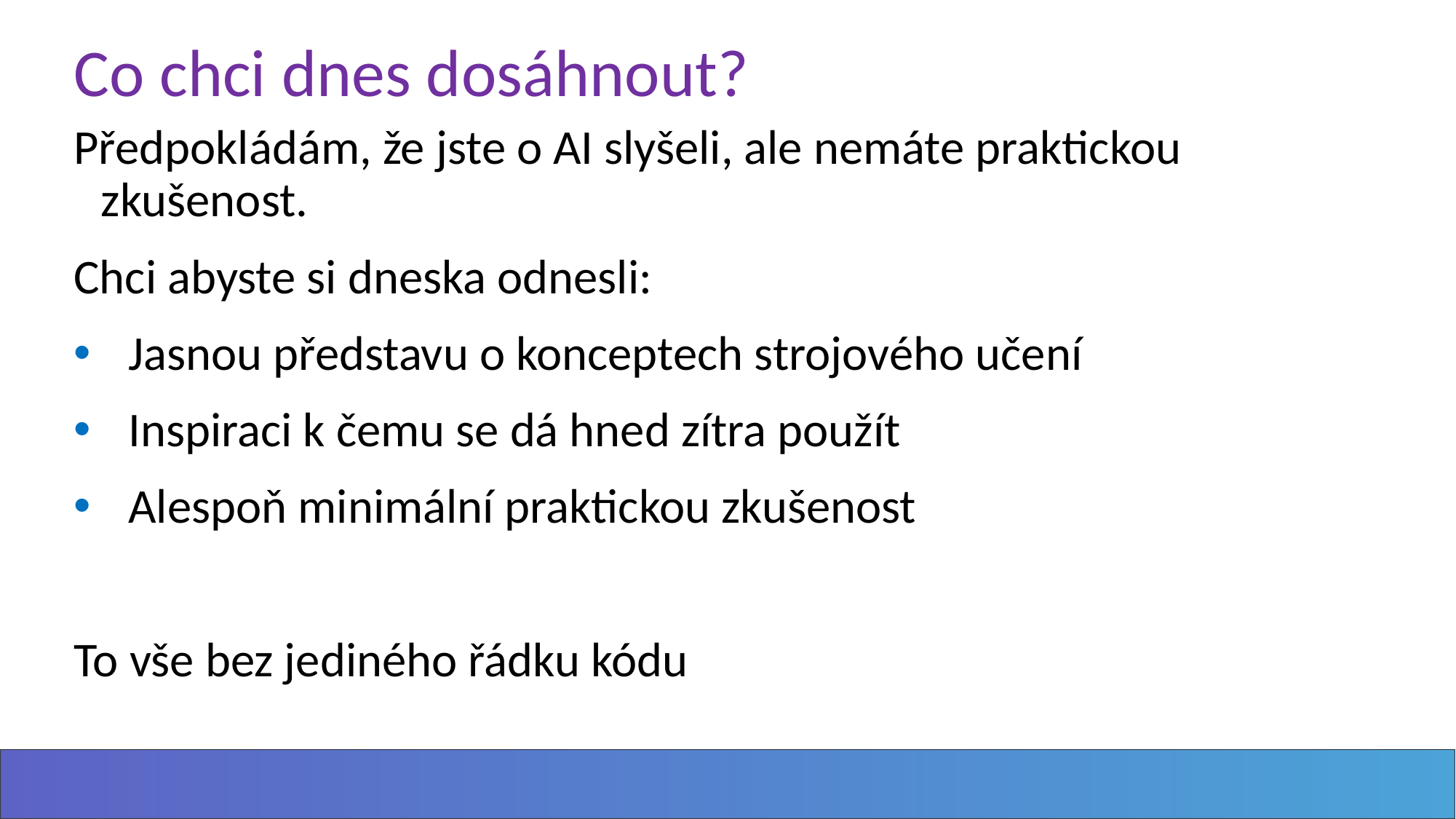

# Co chci dnes dosáhnout?
Předpokládám, že jste o AI slyšeli, ale nemáte praktickou zkušenost.
Chci abyste si dneska odnesli:
Jasnou představu o konceptech strojového učení
Inspiraci k čemu se dá hned zítra použít
Alespoň minimální praktickou zkušenost

To vše bez jediného řádku kódu